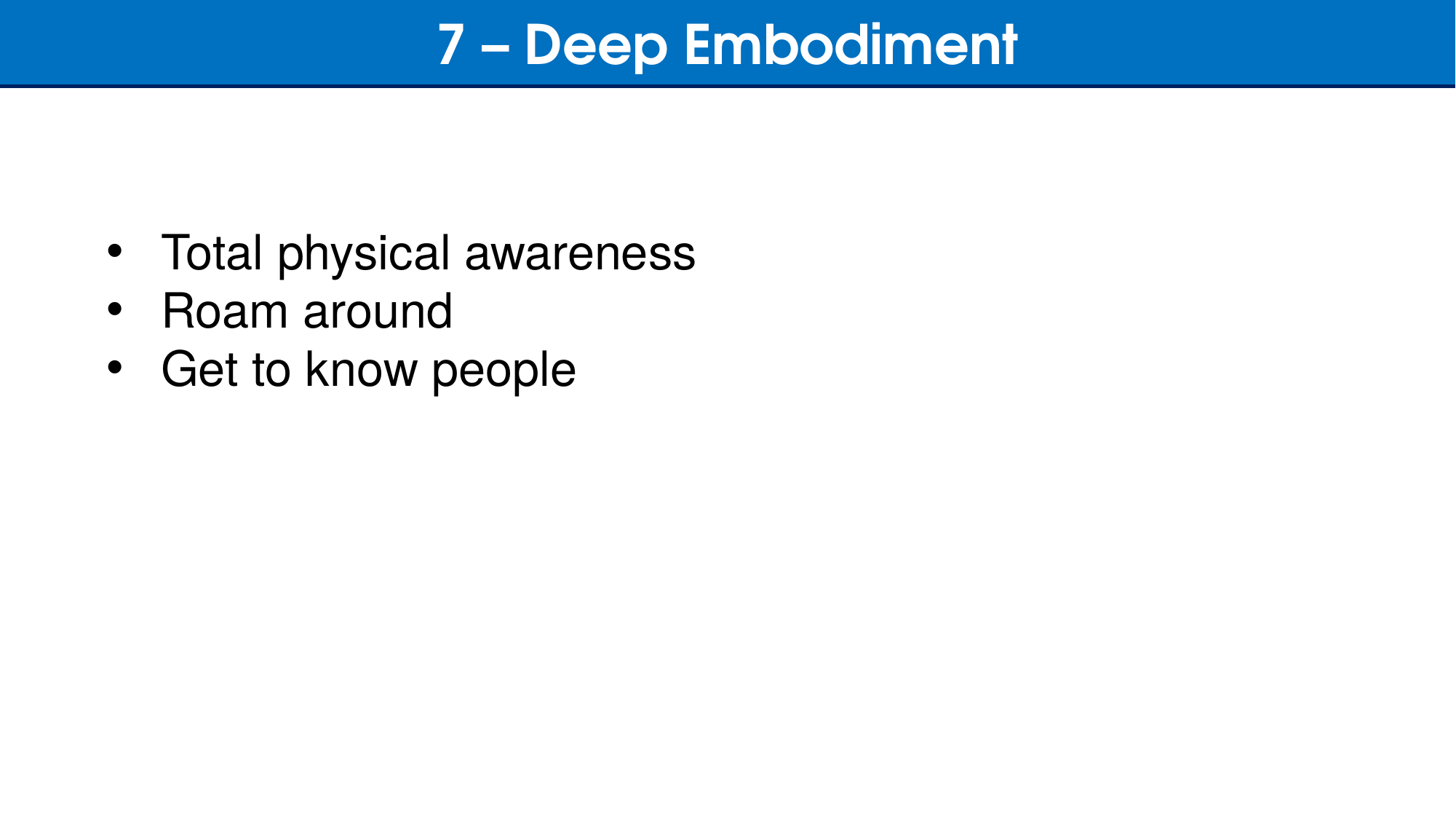

7 – Deep Embodiment
Total physical awareness
Roam around
Get to know people
12